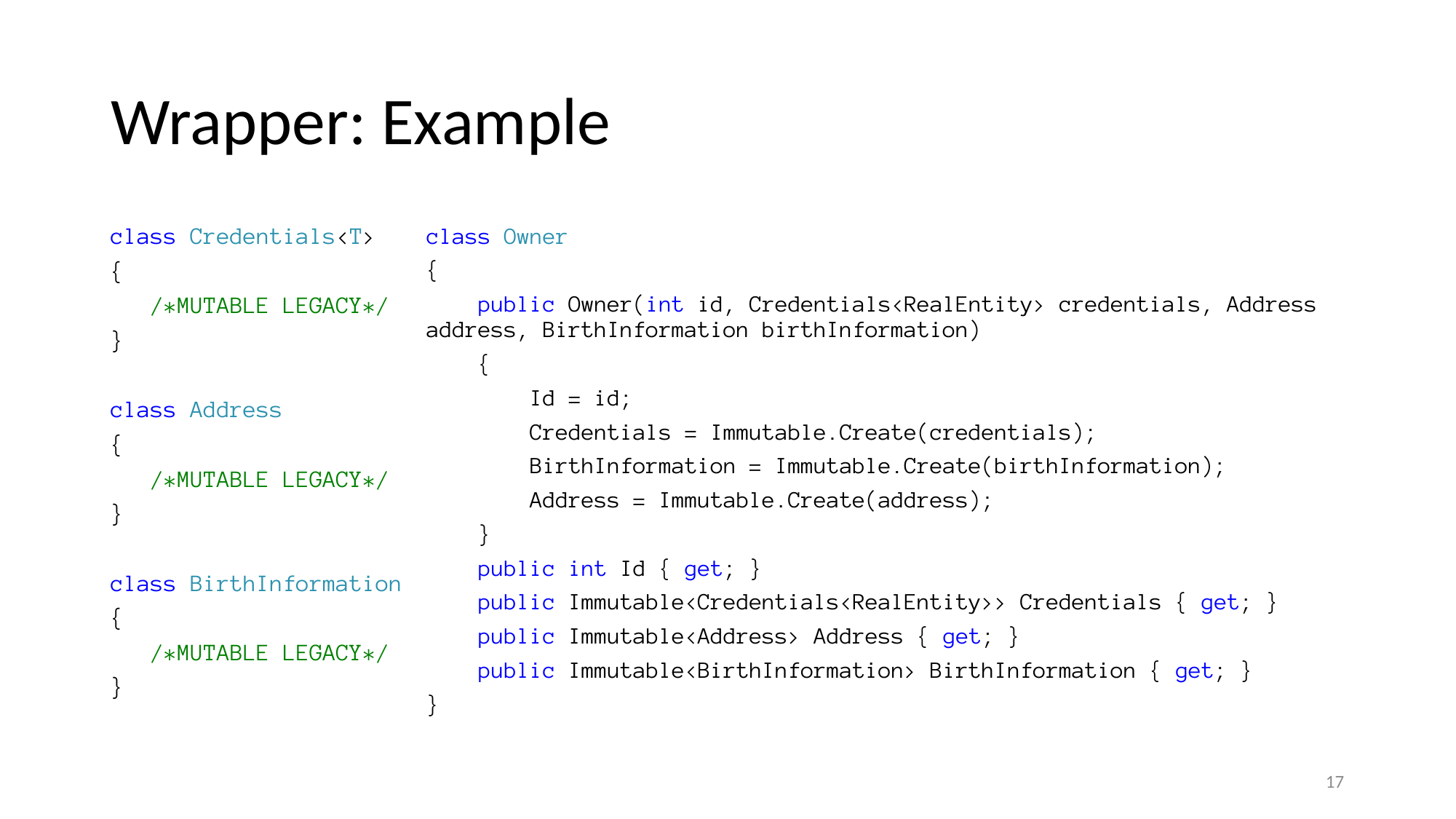

# Wrapper: Example
class Credentials<T>
{
   /*MUTABLE LEGACY*/
}

class Address
{
   /*MUTABLE LEGACY*/
}

class BirthInformation
{
   /*MUTABLE LEGACY*/
}
class Owner
{
    public Owner(int id, Credentials<RealEntity> credentials, Address address, BirthInformation birthInformation)
    {
        Id = id;
        Credentials = Immutable.Create(credentials);
        BirthInformation = Immutable.Create(birthInformation);
        Address = Immutable.Create(address);
    }
    public int Id { get; }
    public Immutable<Credentials<RealEntity>> Credentials { get; }
    public Immutable<Address> Address { get; }
    public Immutable<BirthInformation> BirthInformation { get; }
}
17